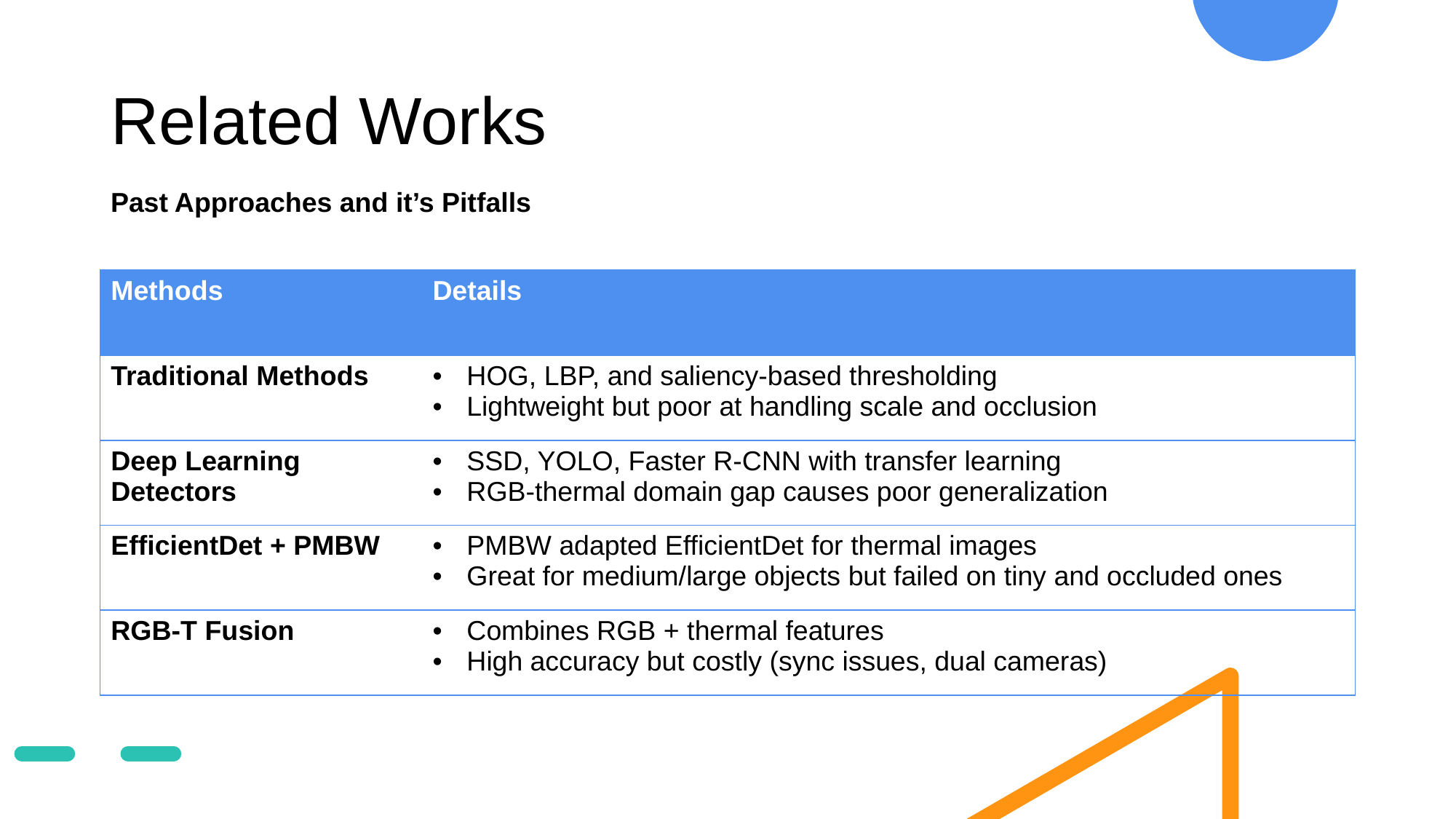

# Related Works
Past Approaches and it’s Pitfalls
| Methods | Details |
| --- | --- |
| Traditional Methods | HOG, LBP, and saliency-based thresholding Lightweight but poor at handling scale and occlusion |
| Deep Learning Detectors | SSD, YOLO, Faster R-CNN with transfer learning RGB-thermal domain gap causes poor generalization |
| EfficientDet + PMBW | PMBW adapted EfficientDet for thermal images Great for medium/large objects but failed on tiny and occluded ones |
| RGB-T Fusion | Combines RGB + thermal features High accuracy but costly (sync issues, dual cameras) |